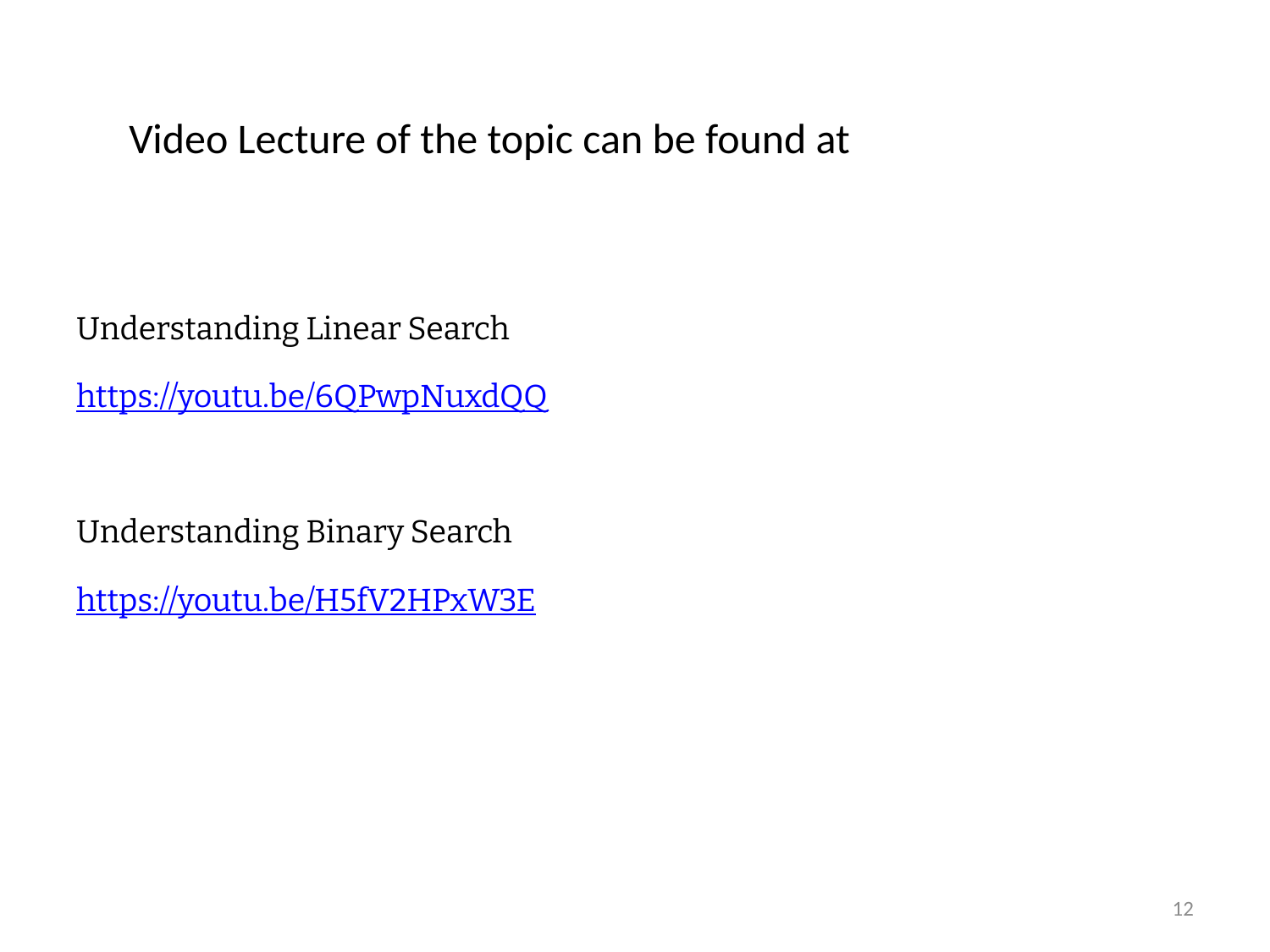

Video Lecture of the topic can be found at

Understanding Linear Search
https://youtu.be/6QPwpNuxdQQ

Understanding Binary Search
https://youtu.be/H5fV2HPxW3E

12